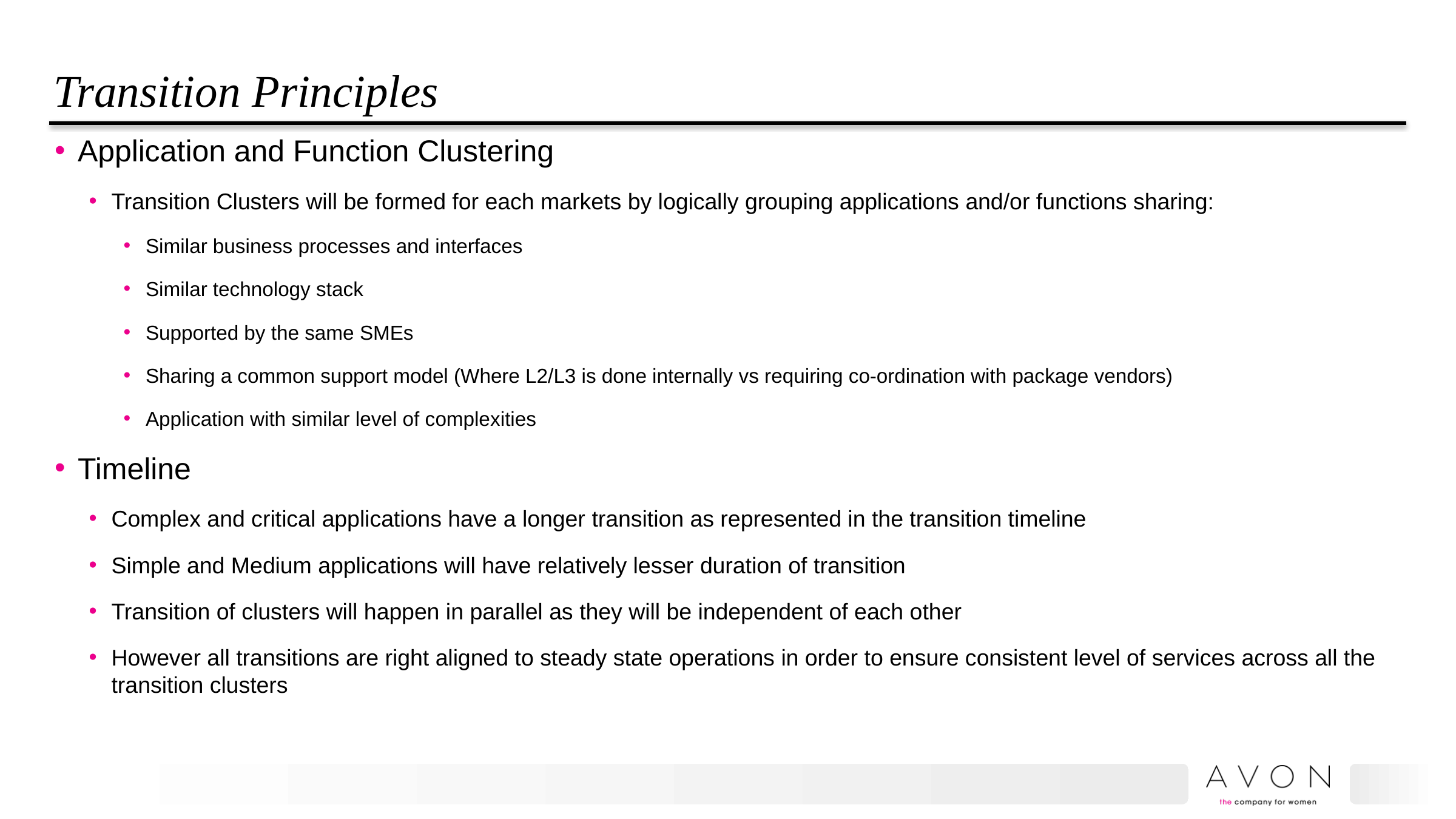

# Transition Principles
Application and Function Clustering
Transition Clusters will be formed for each markets by logically grouping applications and/or functions sharing:
Similar business processes and interfaces
Similar technology stack
Supported by the same SMEs
Sharing a common support model (Where L2/L3 is done internally vs requiring co-ordination with package vendors)
Application with similar level of complexities
Timeline
Complex and critical applications have a longer transition as represented in the transition timeline
Simple and Medium applications will have relatively lesser duration of transition
Transition of clusters will happen in parallel as they will be independent of each other
However all transitions are right aligned to steady state operations in order to ensure consistent level of services across all the transition clusters